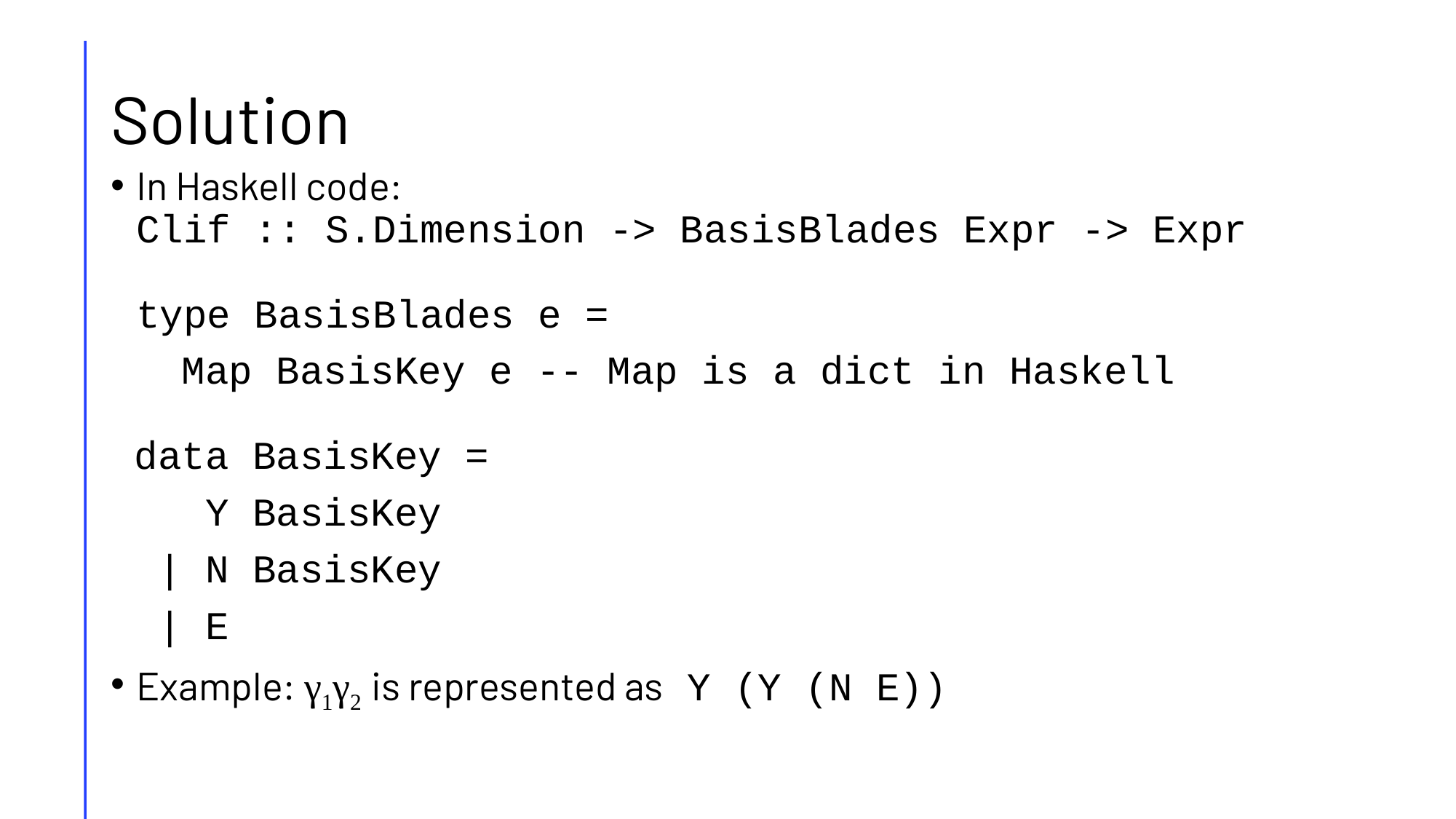

# Solution
In Haskell code:
Clif :: S.Dimension -> BasisBlades Expr -> Expr
type BasisBlades e =
   Map BasisKey e -- Map is a dict in Haskell
 data BasisKey =
    Y BasisKey
  | N BasisKey
  | E
Example: γ1γ2 is represented as Y (Y (N E))